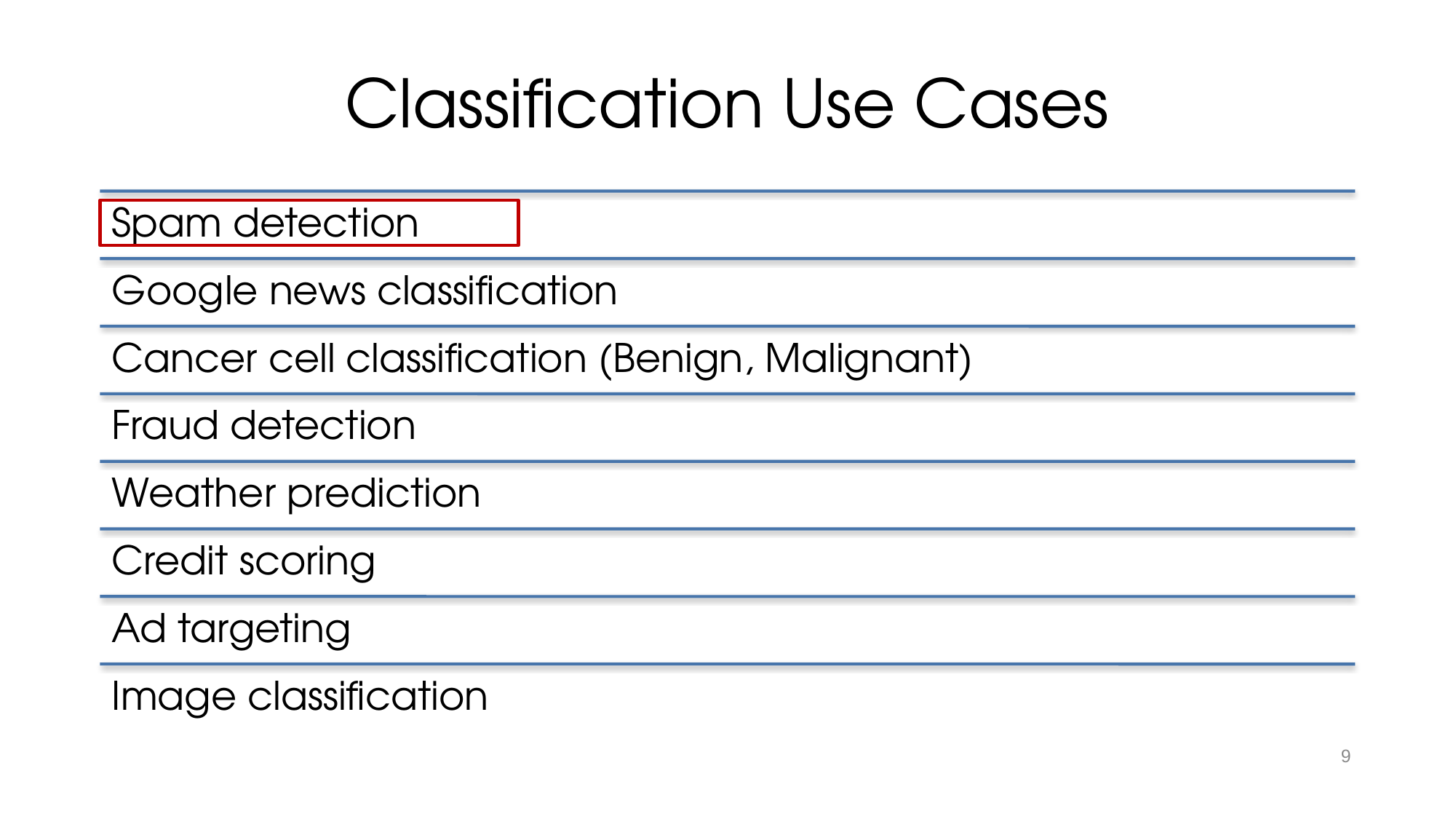

# Classification Use Cases
Spam detection
Google news classification
Cancer cell classification (Benign, Malignant)
Fraud detection
Weather prediction
Credit scoring
Ad targeting
Image classification

9